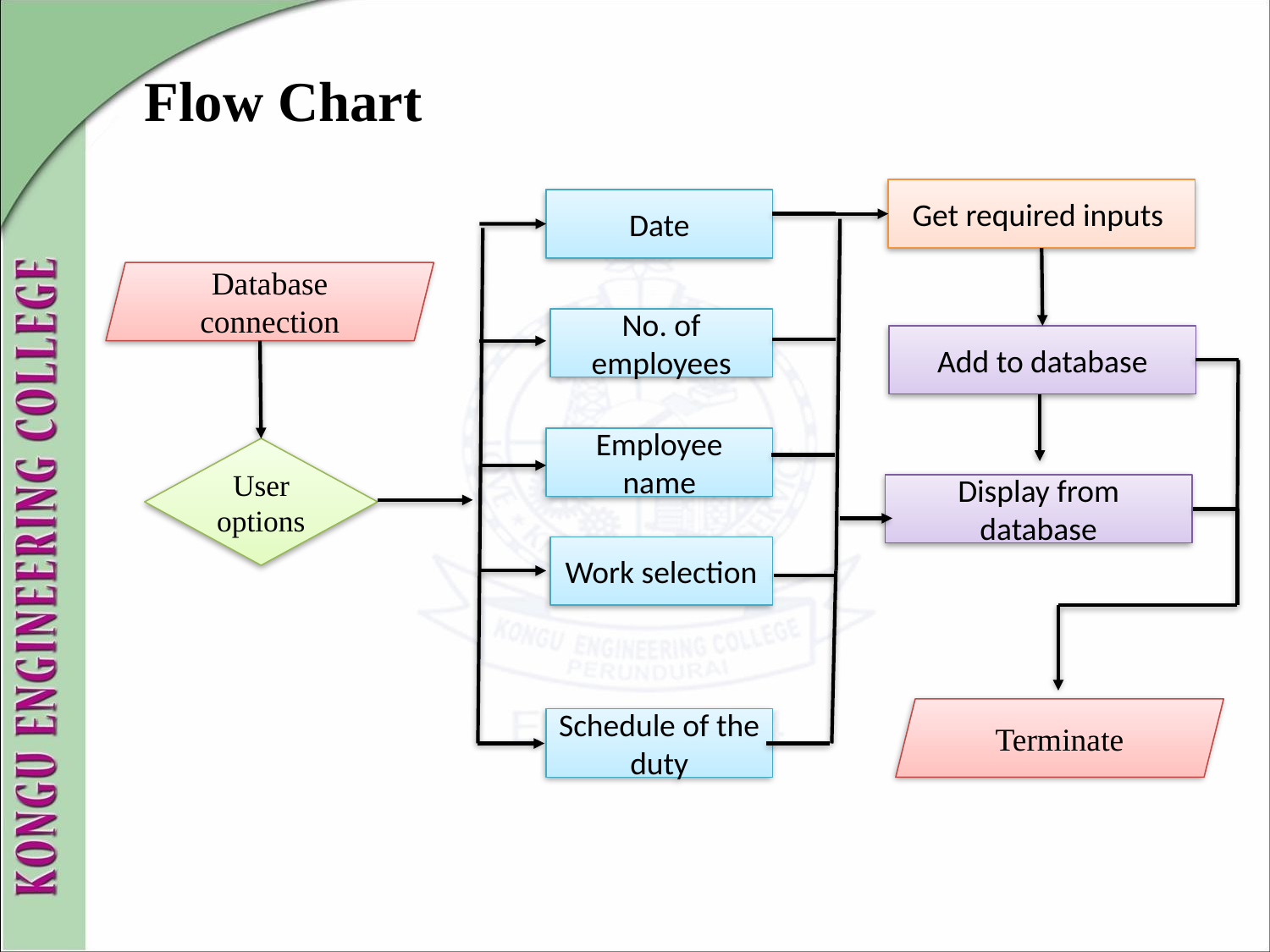

# Flow Chart
Get required inputs
Date
Database connection
No. of employees
Add to database
Employee name
User options
Display from database
Work selection
Terminate
Schedule of the duty